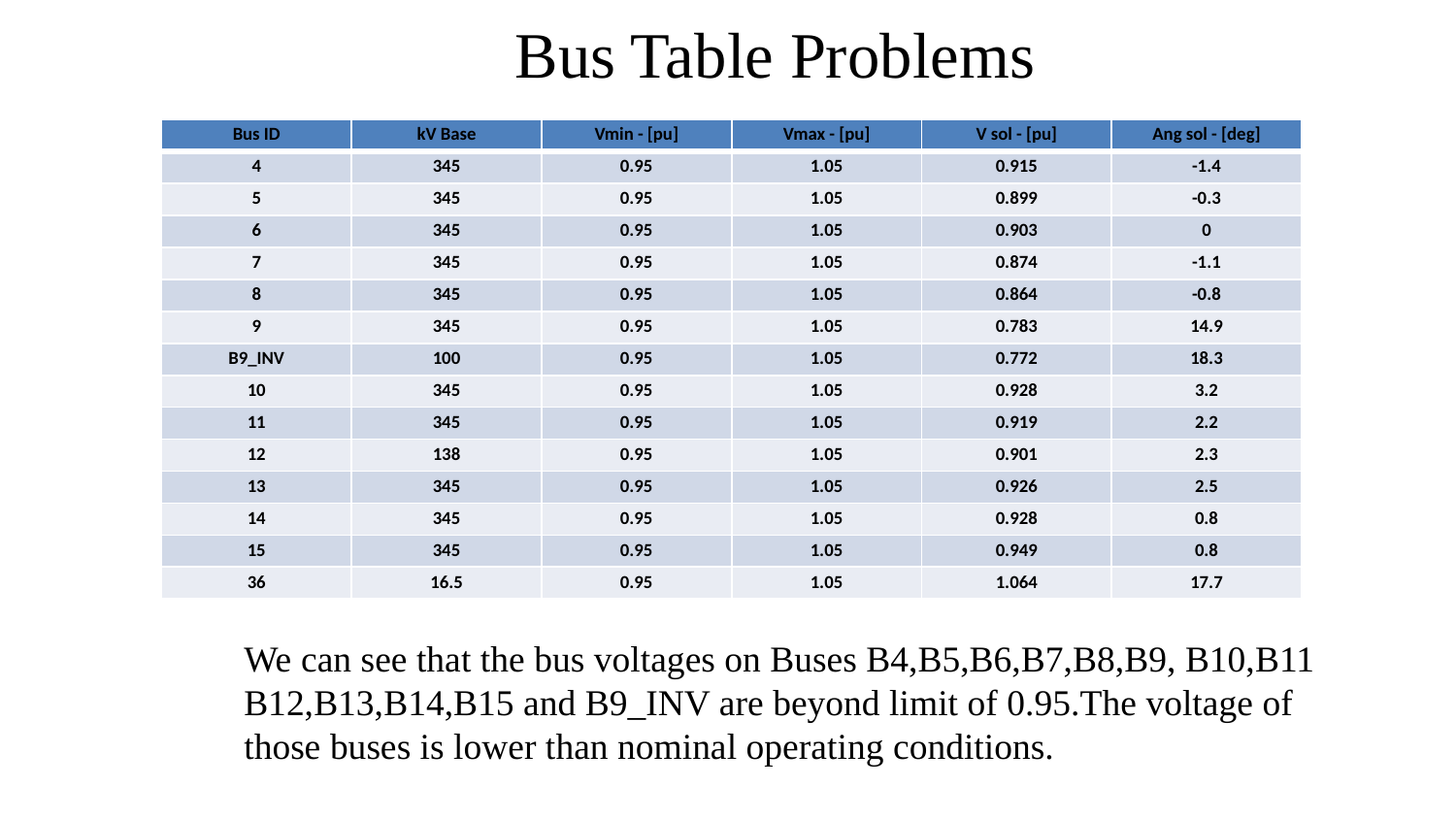

# Bus Table Problems
| Bus ID | kV Base | Vmin - [pu] | Vmax - [pu] | V sol - [pu] | Ang sol - [deg] |
| --- | --- | --- | --- | --- | --- |
| 4 | 345 | 0.95 | 1.05 | 0.915 | -1.4 |
| 5 | 345 | 0.95 | 1.05 | 0.899 | -0.3 |
| 6 | 345 | 0.95 | 1.05 | 0.903 | 0 |
| 7 | 345 | 0.95 | 1.05 | 0.874 | -1.1 |
| 8 | 345 | 0.95 | 1.05 | 0.864 | -0.8 |
| 9 | 345 | 0.95 | 1.05 | 0.783 | 14.9 |
| B9\_INV | 100 | 0.95 | 1.05 | 0.772 | 18.3 |
| 10 | 345 | 0.95 | 1.05 | 0.928 | 3.2 |
| 11 | 345 | 0.95 | 1.05 | 0.919 | 2.2 |
| 12 | 138 | 0.95 | 1.05 | 0.901 | 2.3 |
| 13 | 345 | 0.95 | 1.05 | 0.926 | 2.5 |
| 14 | 345 | 0.95 | 1.05 | 0.928 | 0.8 |
| 15 | 345 | 0.95 | 1.05 | 0.949 | 0.8 |
| 36 | 16.5 | 0.95 | 1.05 | 1.064 | 17.7 |
We can see that the bus voltages on Buses B4,B5,B6,B7,B8,B9, B10,B11 B12,B13,B14,B15 and B9_INV are beyond limit of 0.95.The voltage of those buses is lower than nominal operating conditions.